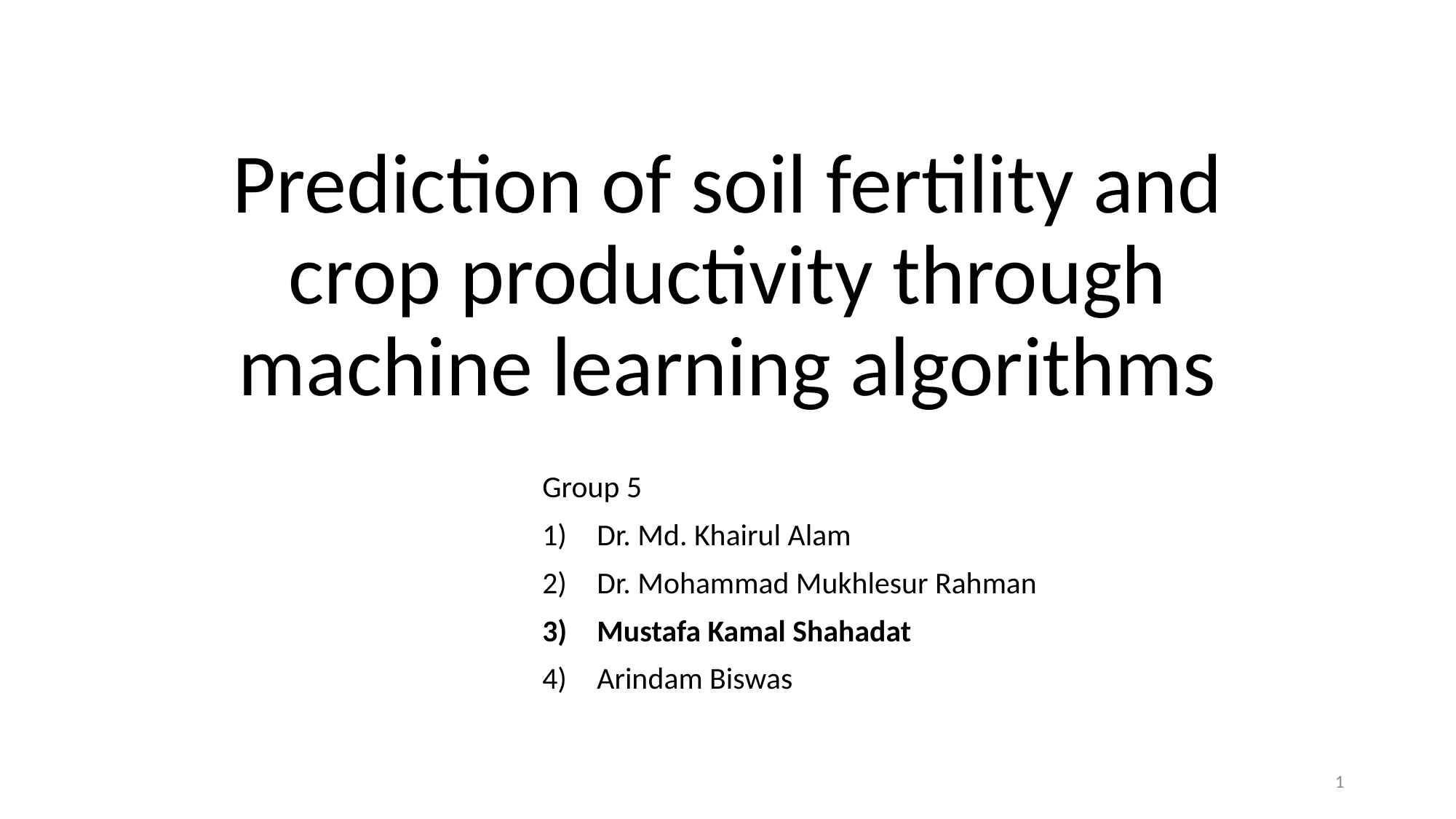

# Prediction of soil fertility and crop productivity through machine learning algorithms
Group 5
Dr. Md. Khairul Alam
Dr. Mohammad Mukhlesur Rahman
Mustafa Kamal Shahadat
Arindam Biswas

1